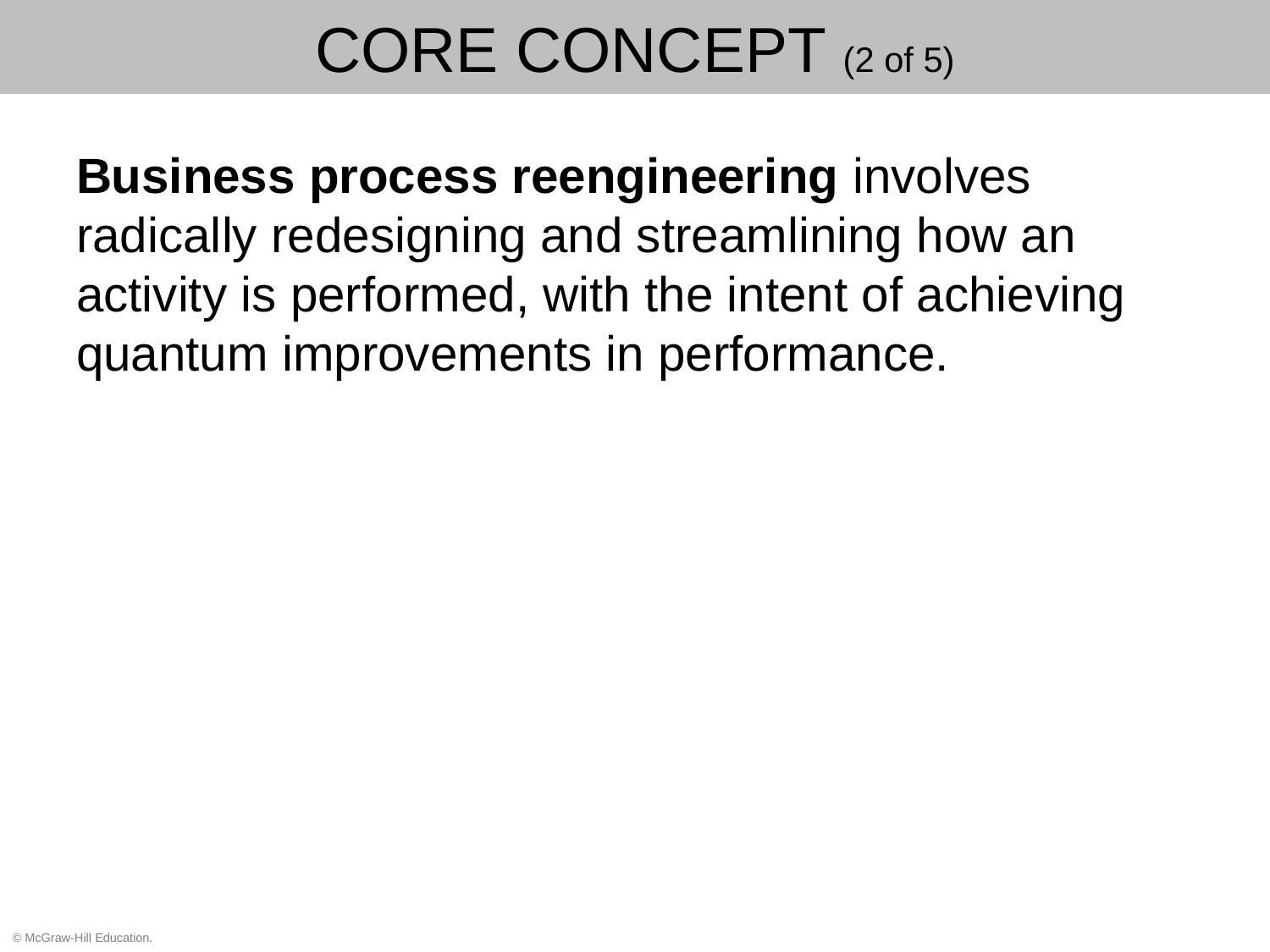

# CORE CONCEPT (2 of 5)
Business process reengineering involves radically redesigning and streamlining how an activity is performed, with the intent of achieving quantum improvements in performance.